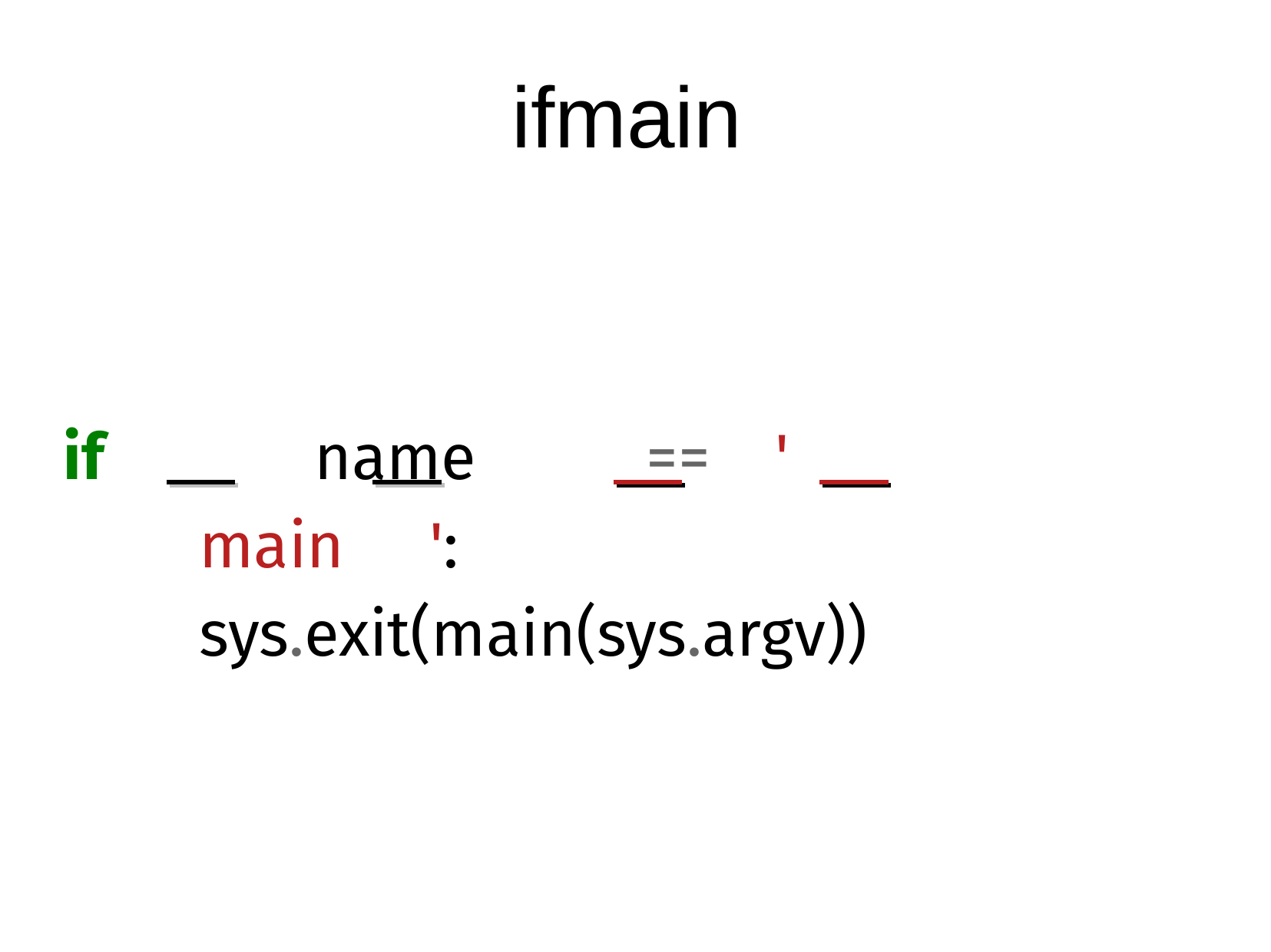

ifmain
if		name	      ==	'	main	':  sys.exit(main(sys.argv))